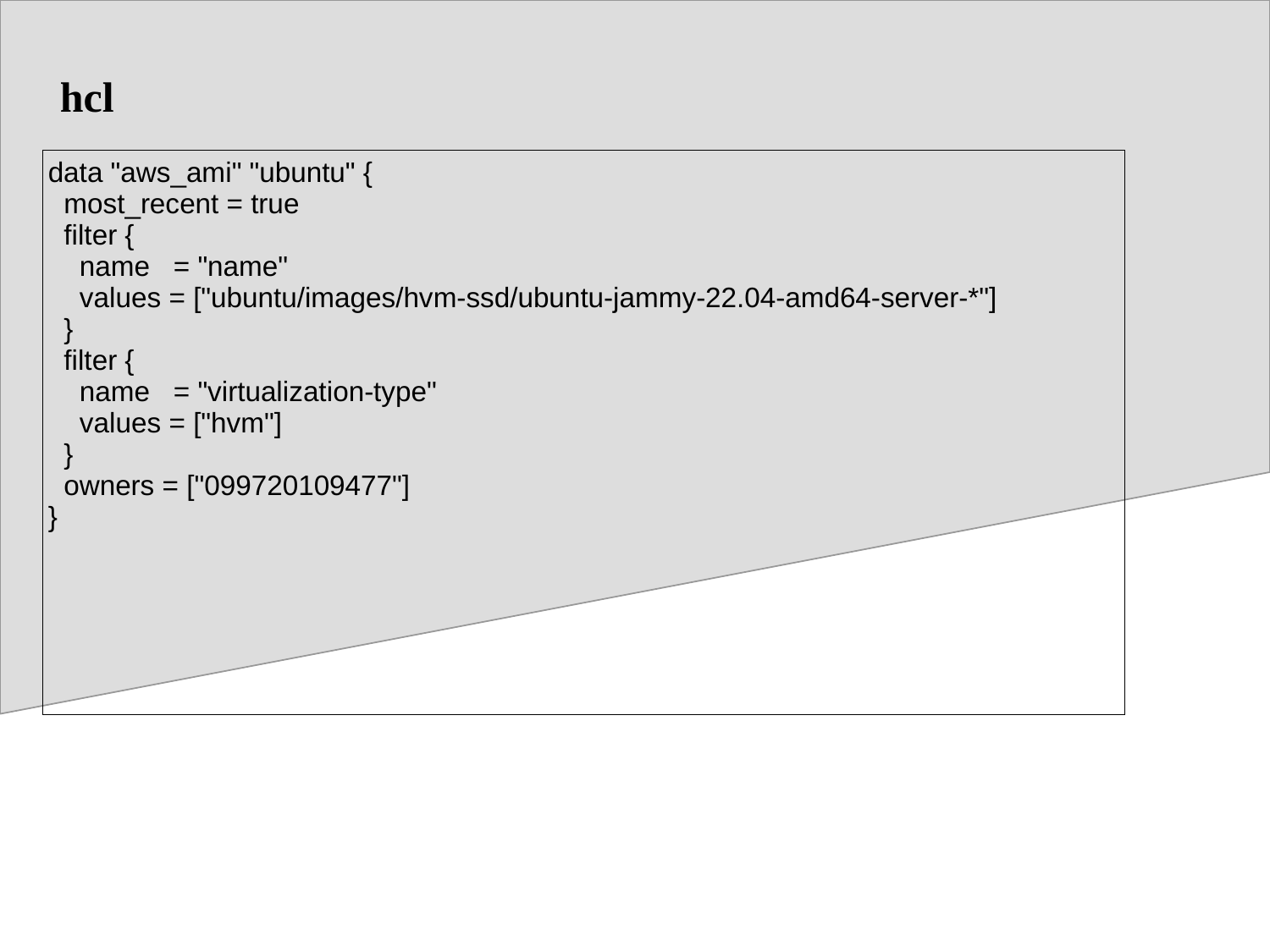

# hcl
| data "aws\_ami" "ubuntu" { most\_recent = true filter { name = "name" values = ["ubuntu/images/hvm-ssd/ubuntu-jammy-22.04-amd64-server-\*"] } filter { name = "virtualization-type" values = ["hvm"] } owners = ["099720109477"] } |
| --- |